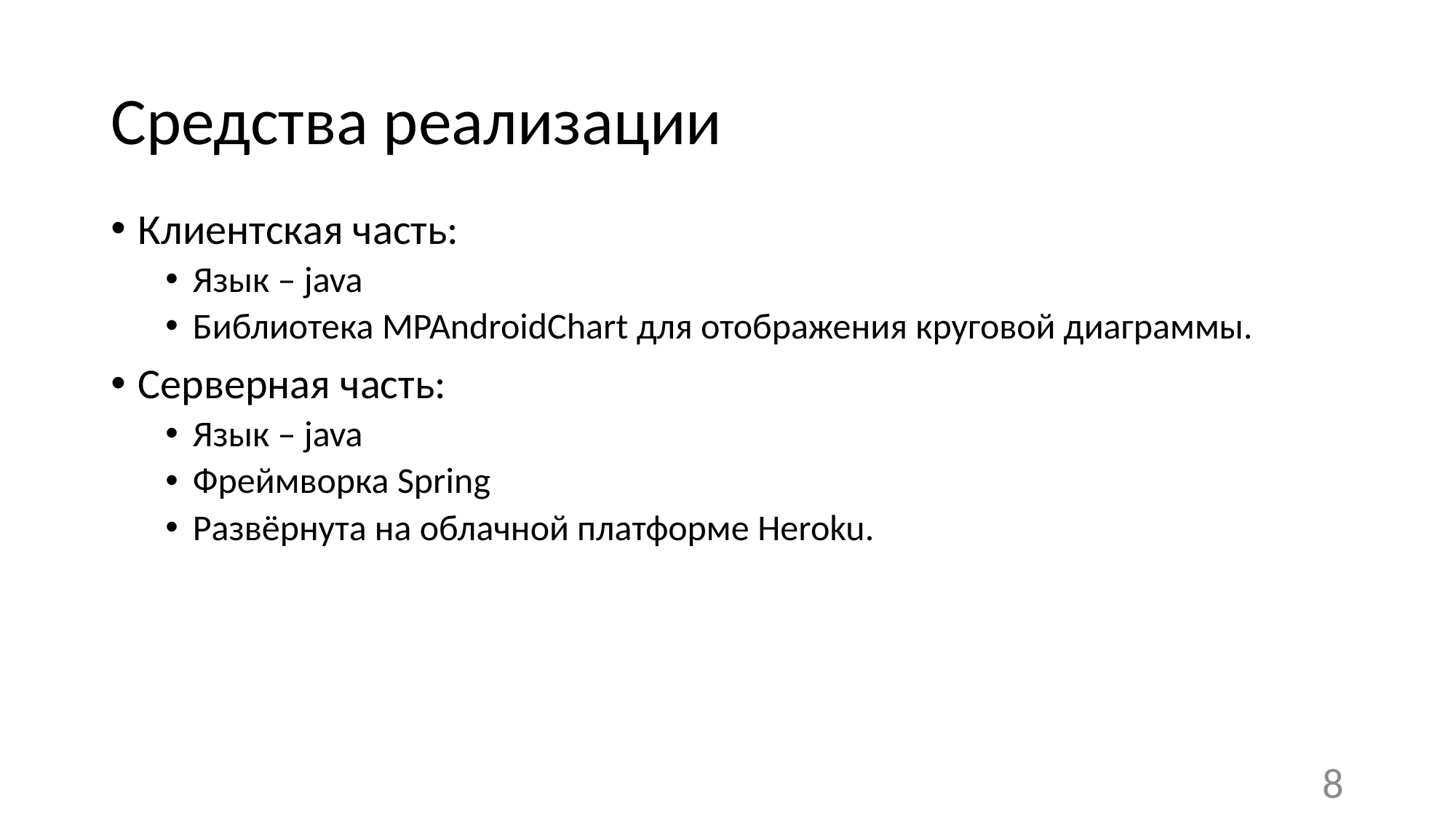

# Средства реализации
Клиентская часть:
Язык – java
Библиотека MPAndroidChart для отображения круговой диаграммы.
Серверная часть:
Язык – java
Фреймворка Spring
Развёрнута на облачной платформе Heroku.
8